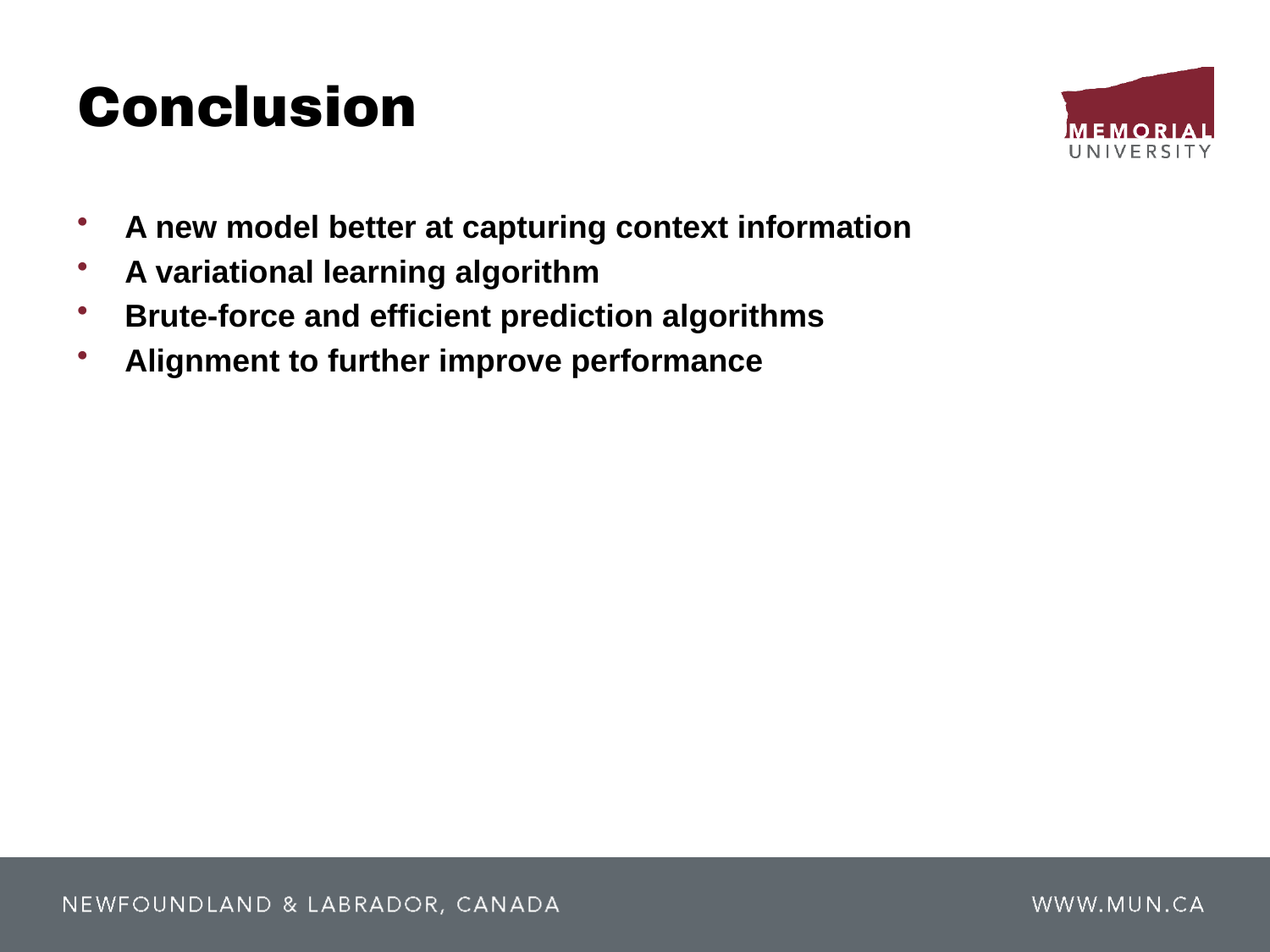

# Conclusion
A new model better at capturing context information
A variational learning algorithm
Brute-force and efficient prediction algorithms
Alignment to further improve performance